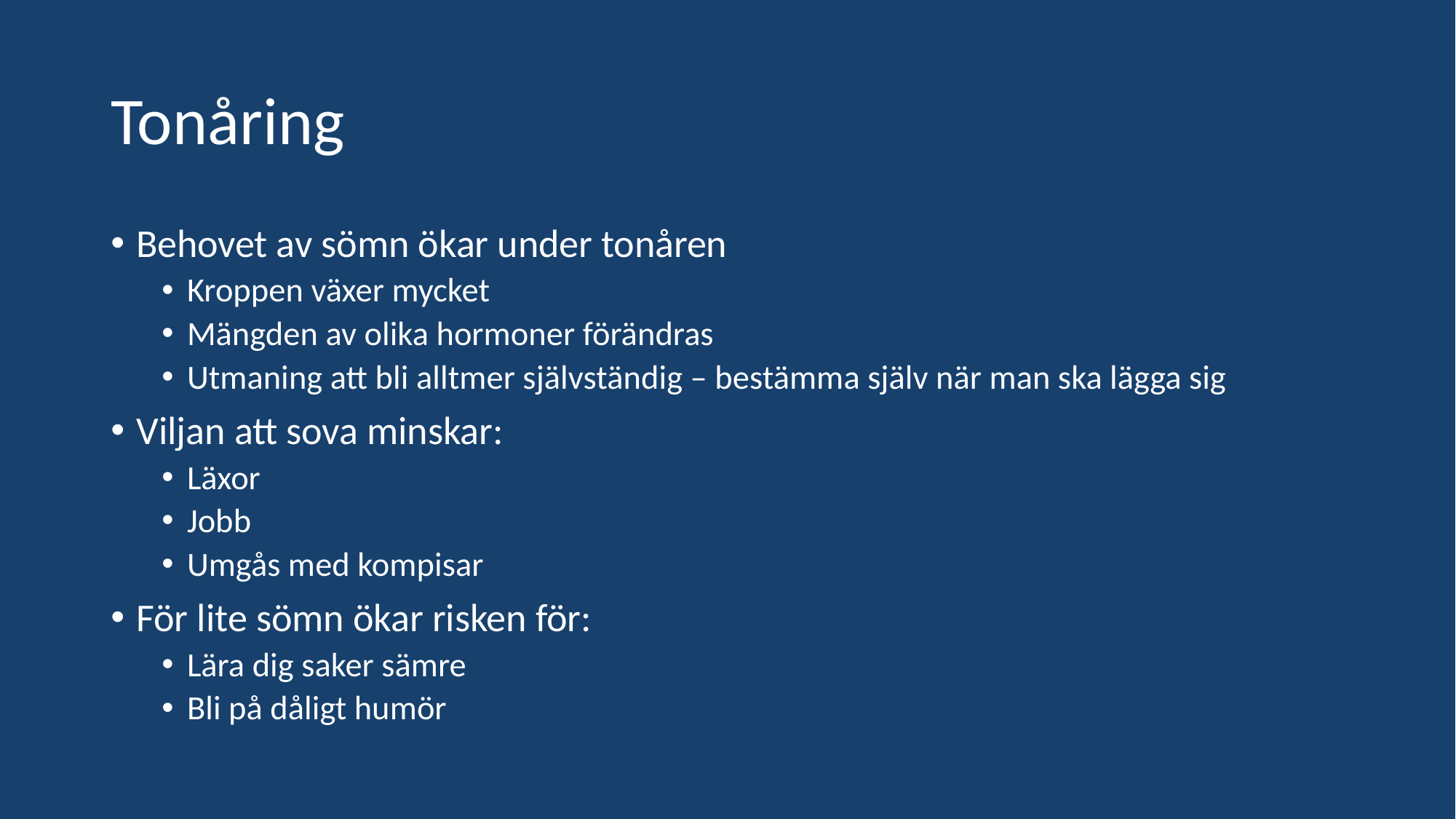

# Tonåring
Behovet av sömn ökar under tonåren
Kroppen växer mycket
Mängden av olika hormoner förändras
Utmaning att bli alltmer självständig – bestämma själv när man ska lägga sig
Viljan att sova minskar:
Läxor
Jobb
Umgås med kompisar
För lite sömn ökar risken för:
Lära dig saker sämre
Bli på dåligt humör